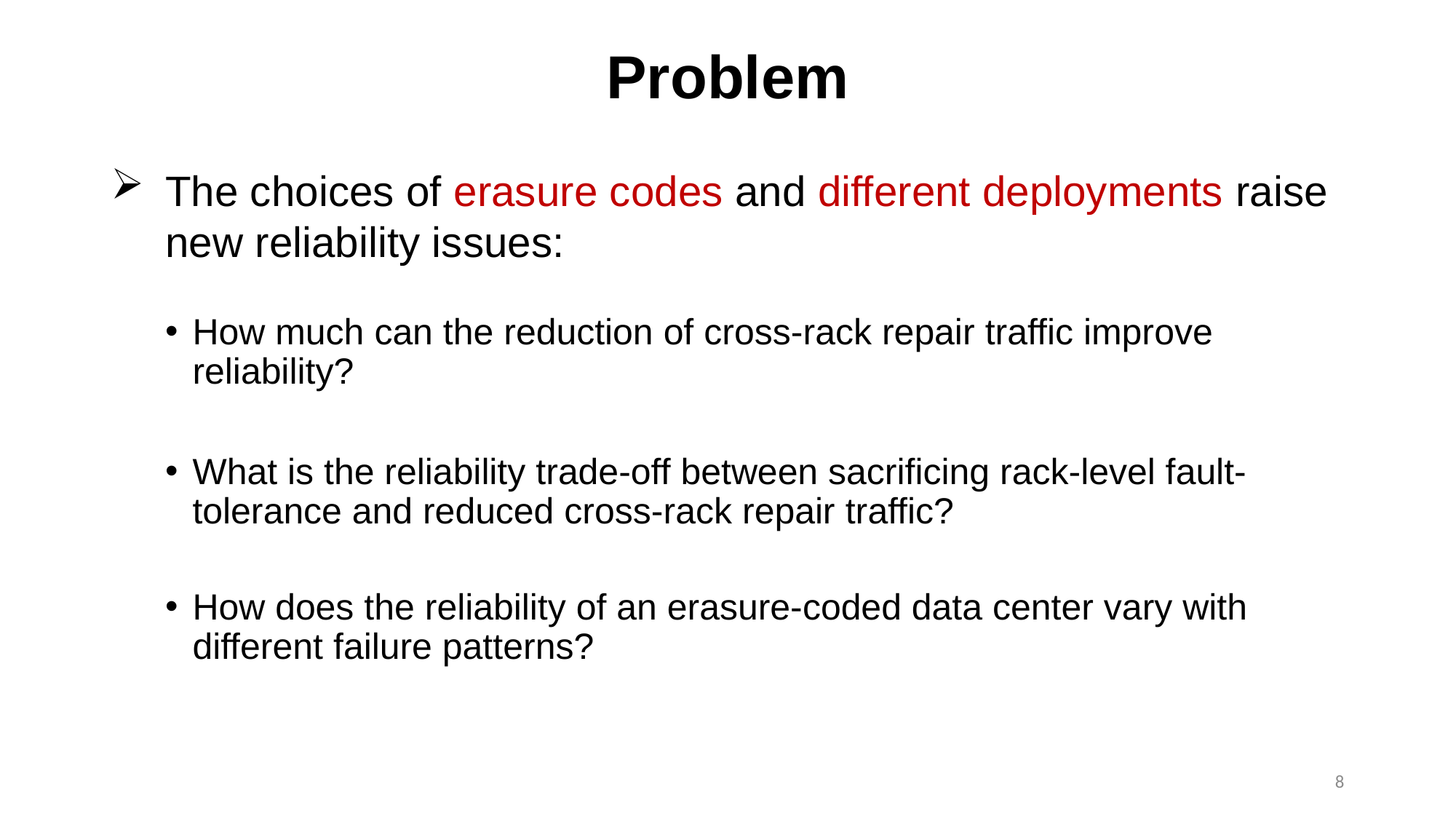

# Problem
The choices of erasure codes and different deployments raise new reliability issues:

How much can the reduction of cross-rack repair traffic improve reliability?
What is the reliability trade-off between sacrificing rack-level fault-tolerance and reduced cross-rack repair traffic?
How does the reliability of an erasure-coded data center vary with different failure patterns?

8